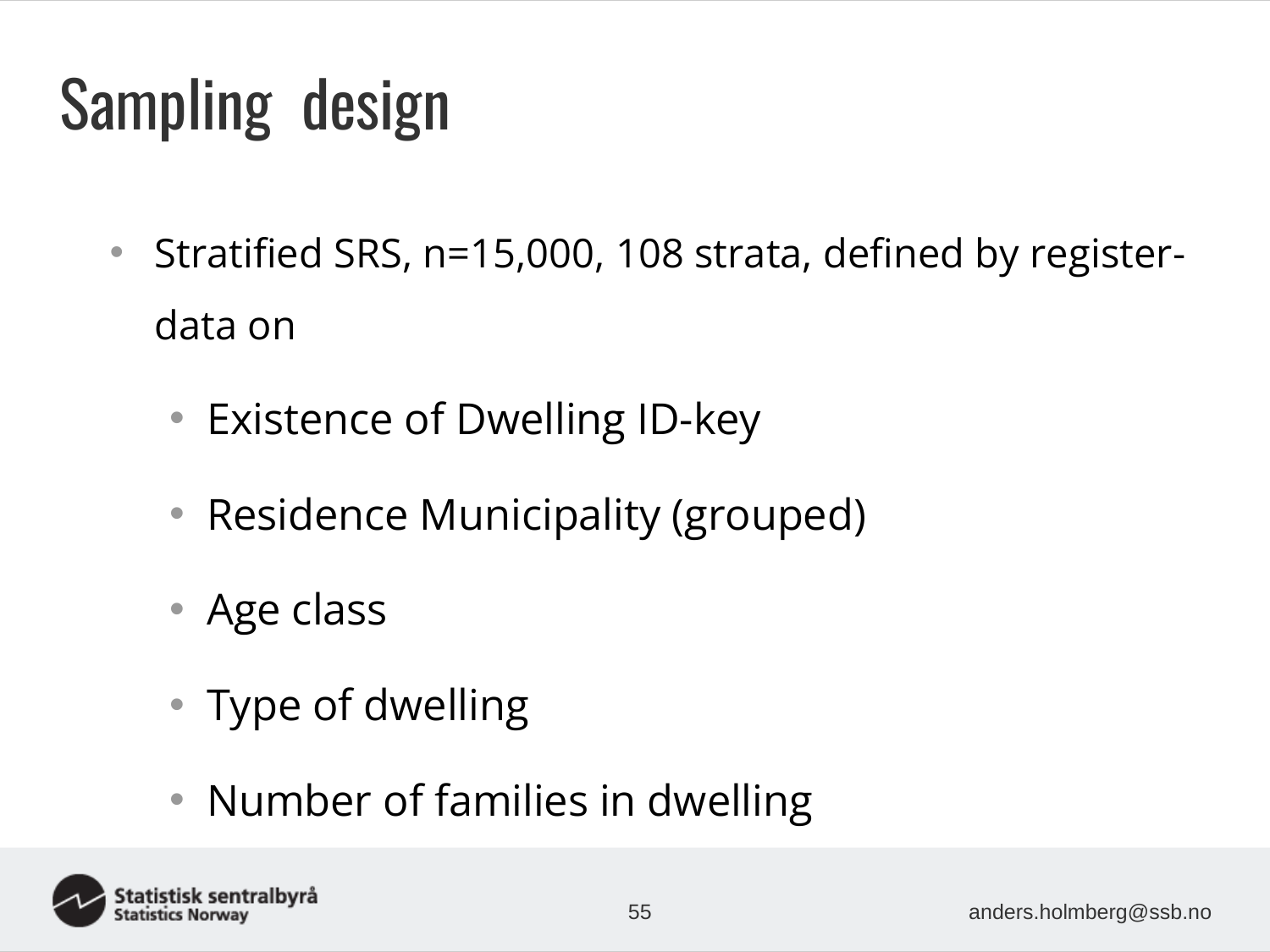

# Sampling  design
Stratified SRS, n=15,000, 108 strata, defined by register-data on
Existence of Dwelling ID-key
Residence Municipality (grouped)
Age class
Type of dwelling
Number of families in dwelling

55
anders.holmberg@ssb.no